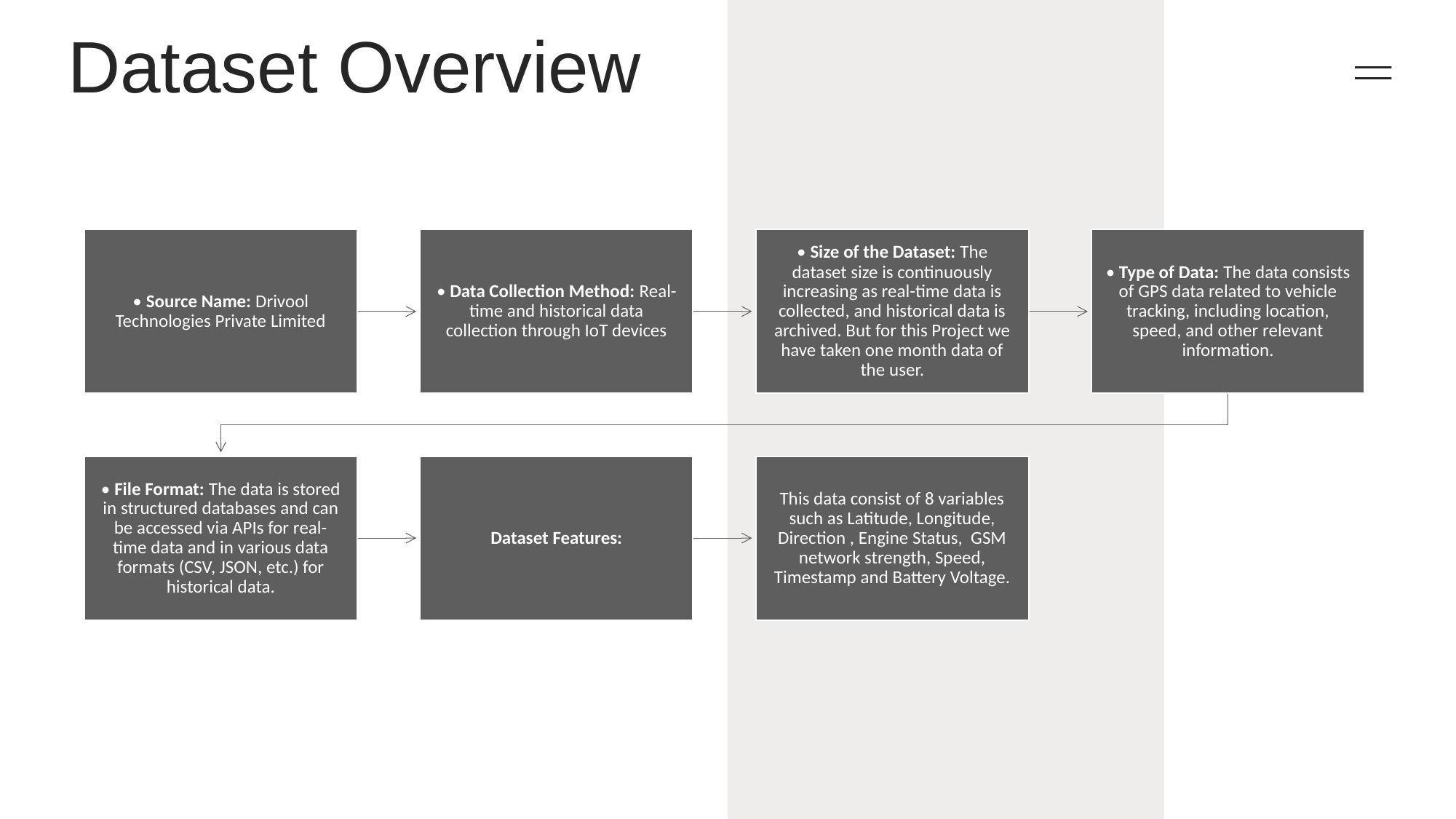

# Dataset Overview

• Source Name: Drivool Technologies Private Limited

• Data Collection Method: Real-time and historical data collection through IoT devices

• Size of the Dataset: The dataset size is continuously increasing as real-time data is collected, and historical data is archived. But for this Project we have taken one month data of the user.

• Type of Data: The data consists of GPS data related to vehicle tracking, including location, speed, and other relevant information.

• File Format: The data is stored in structured databases and can be accessed via APIs for real-time data and in various data formats (CSV, JSON, etc.) for historical data.

Dataset Features:
This data consist of 8 variables such as Latitude, Longitude, Direction , Engine Status,  GSM network strength, Speed, Timestamp and Battery Voltage.